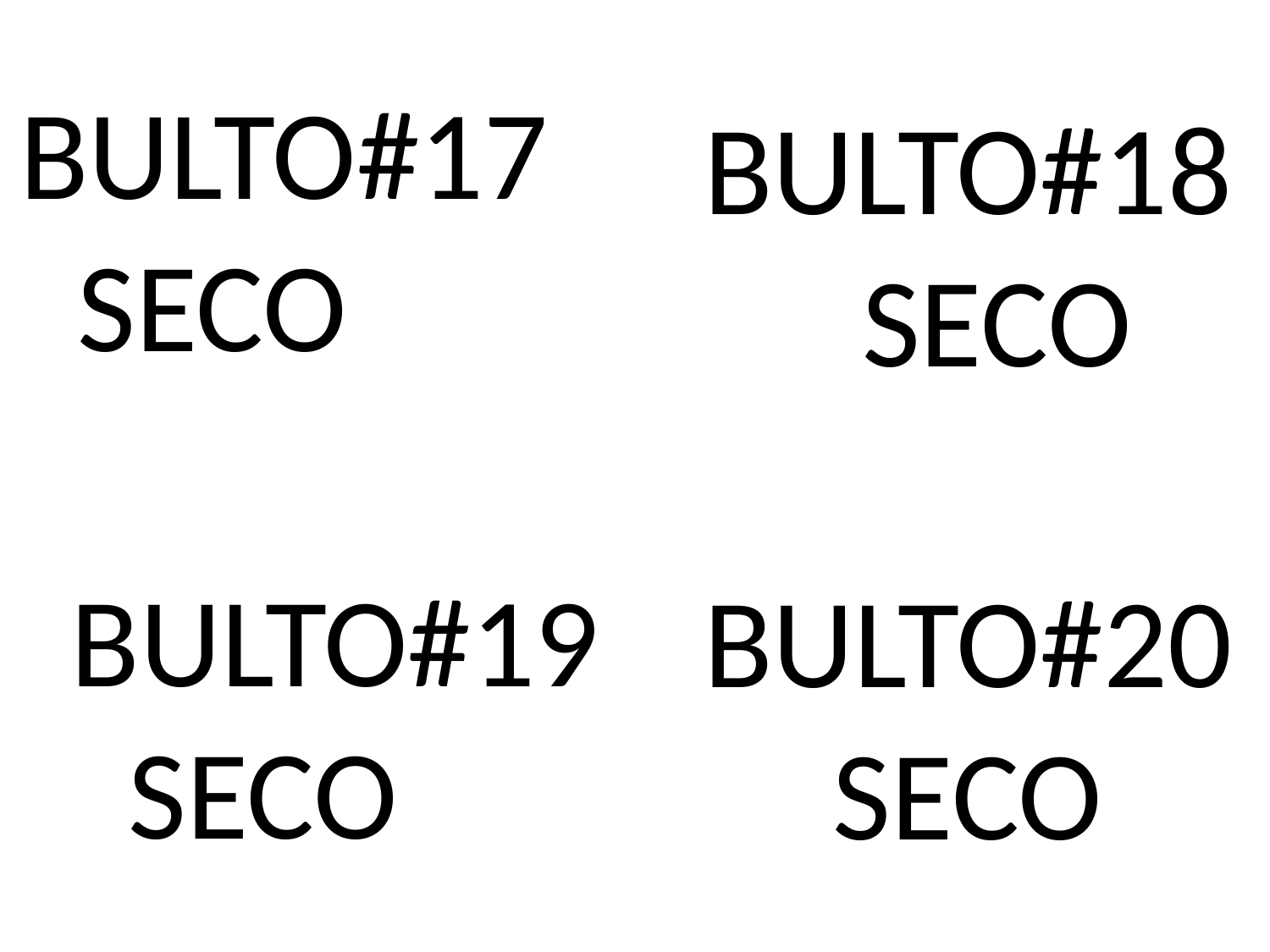

BULTO#17
  SECO

           BULTO#13
  FREEZER

           BULTO#18
  SECO

           BULTO#9
   FREEZER

           BULTO#15
  FREEZER

           BULTO#19
  SECO

           BULTO#20
SECO

           BULTO#3
   FREEZER